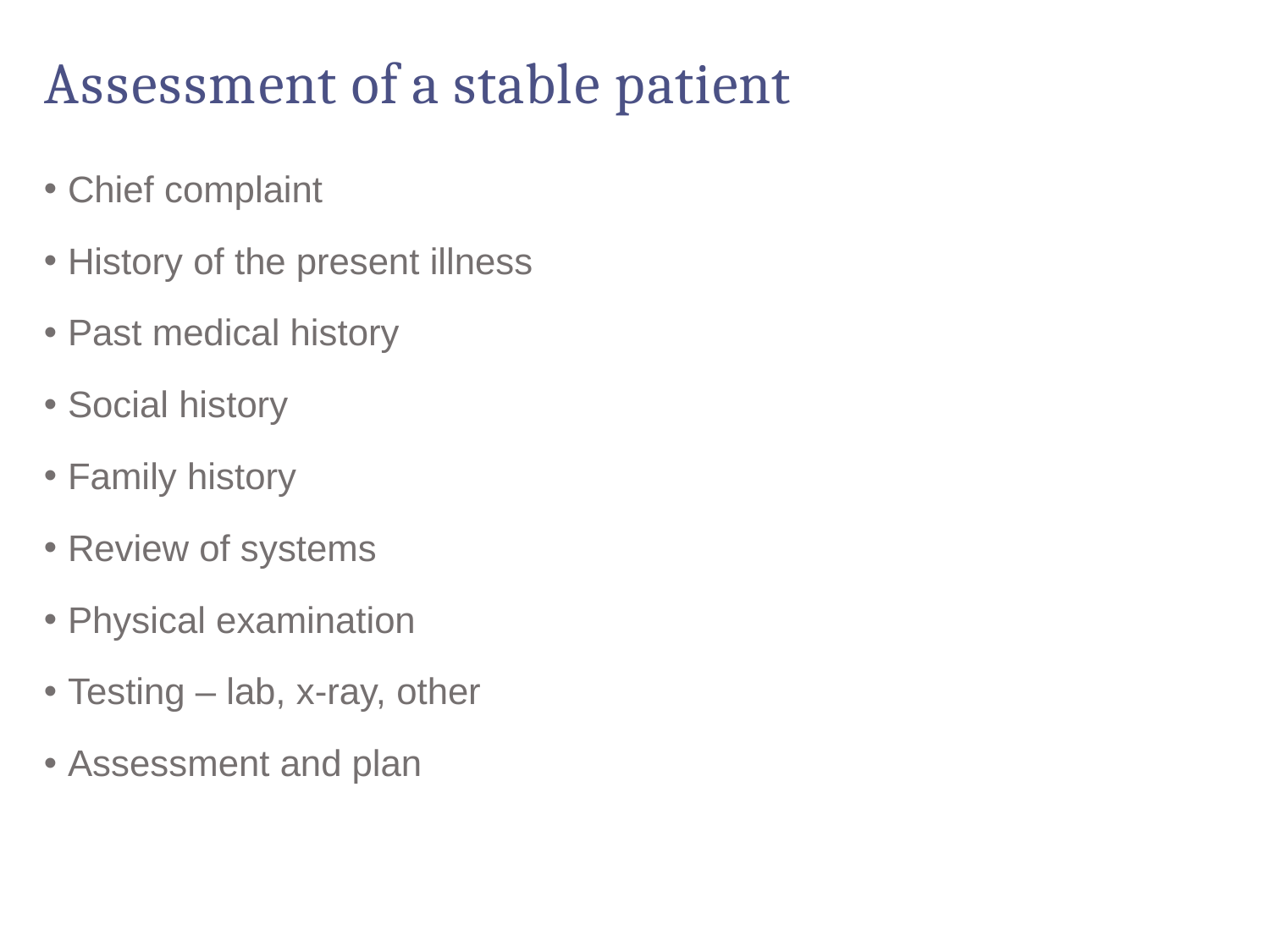

# Assessment of a stable patient
Chief complaint
History of the present illness
Past medical history
Social history
Family history
Review of systems
Physical examination
Testing – lab, x-ray, other
Assessment and plan